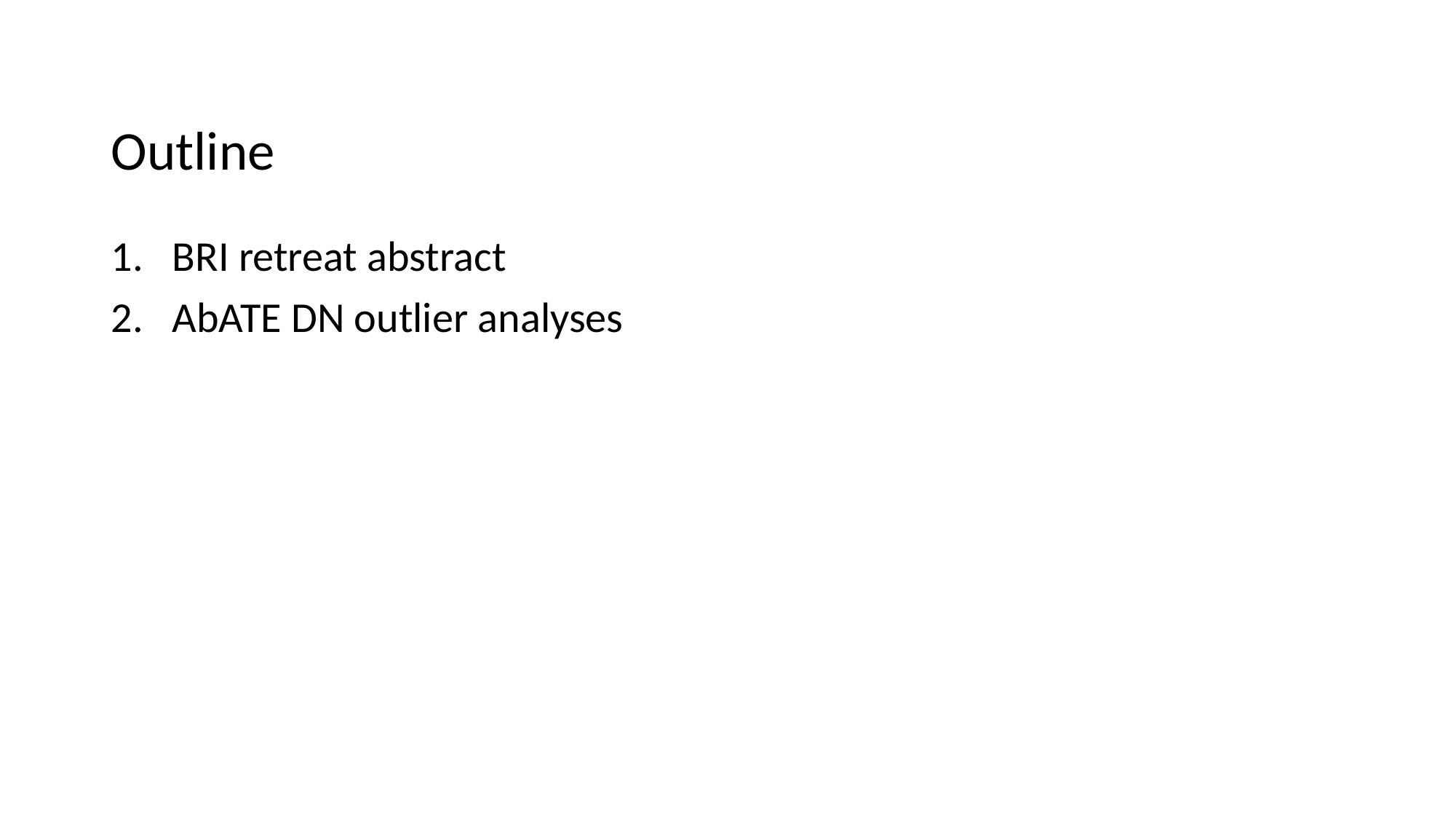

# Outline
BRI retreat abstract
AbATE DN outlier analyses